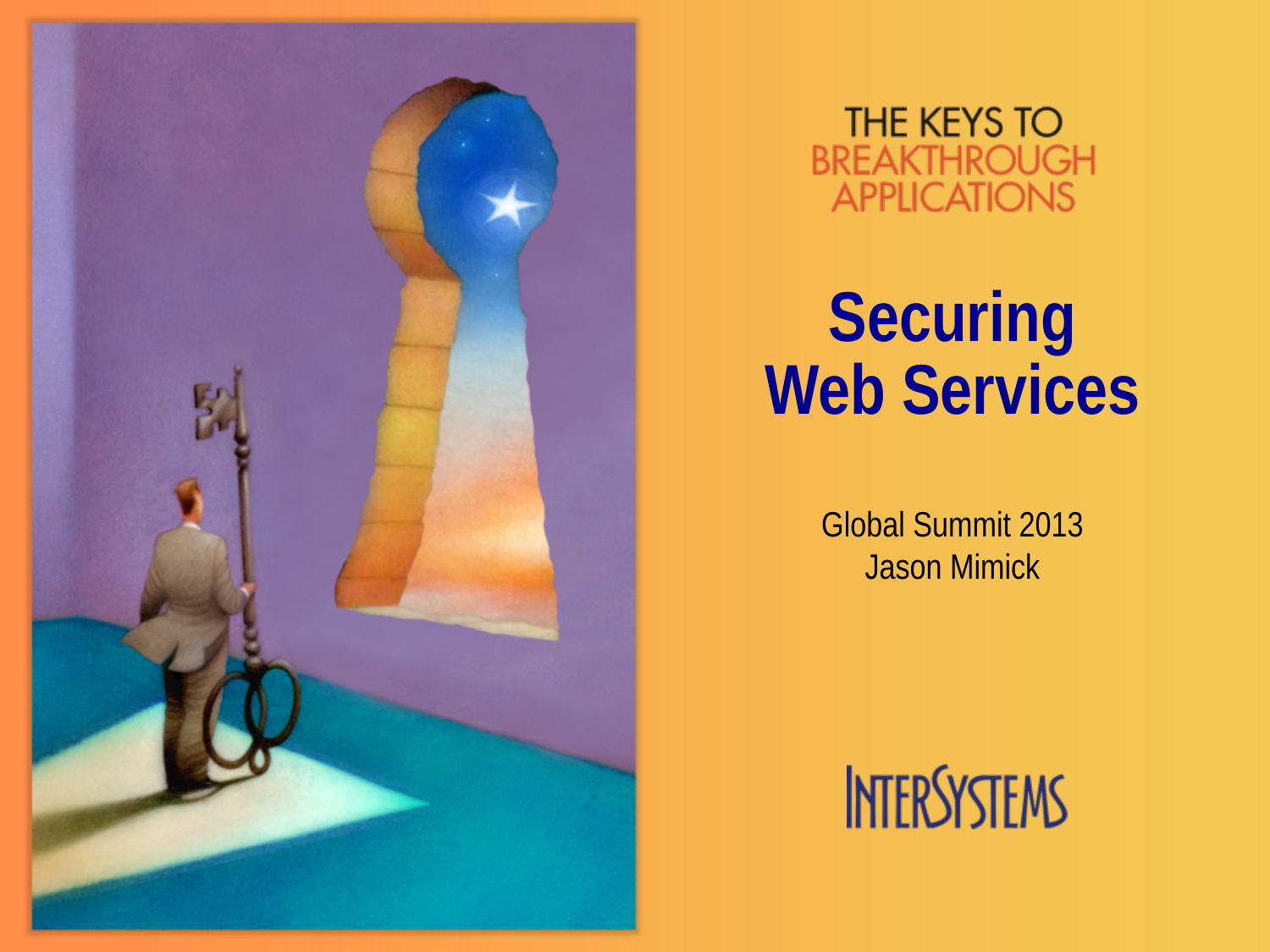

# Securing Web Services
Global Summit 2013
Jason Mimick